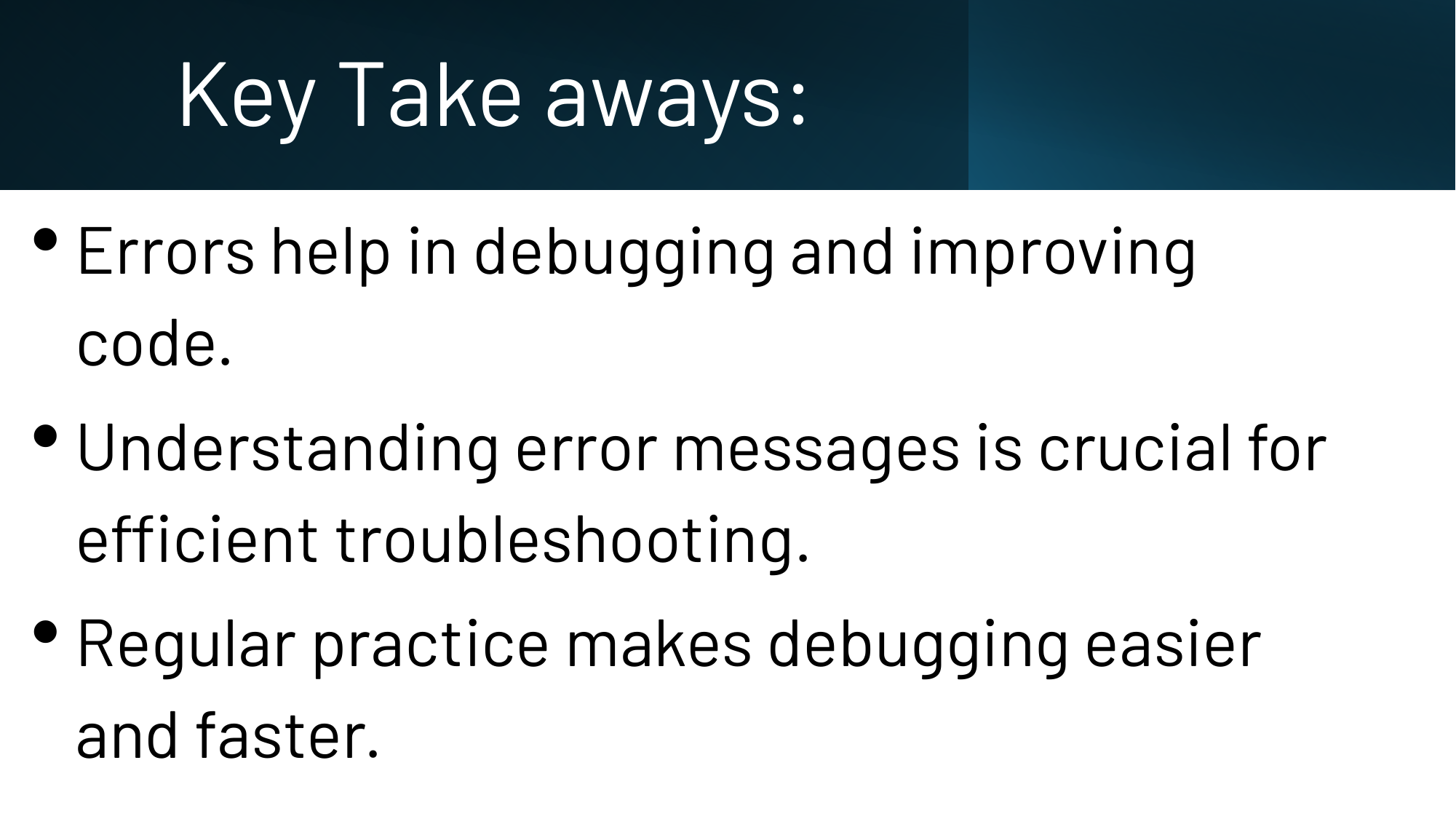

# Key Take aways:
Errors help in debugging and improving code.
Understanding error messages is crucial for efficient troubleshooting.
Regular practice makes debugging easier and faster.